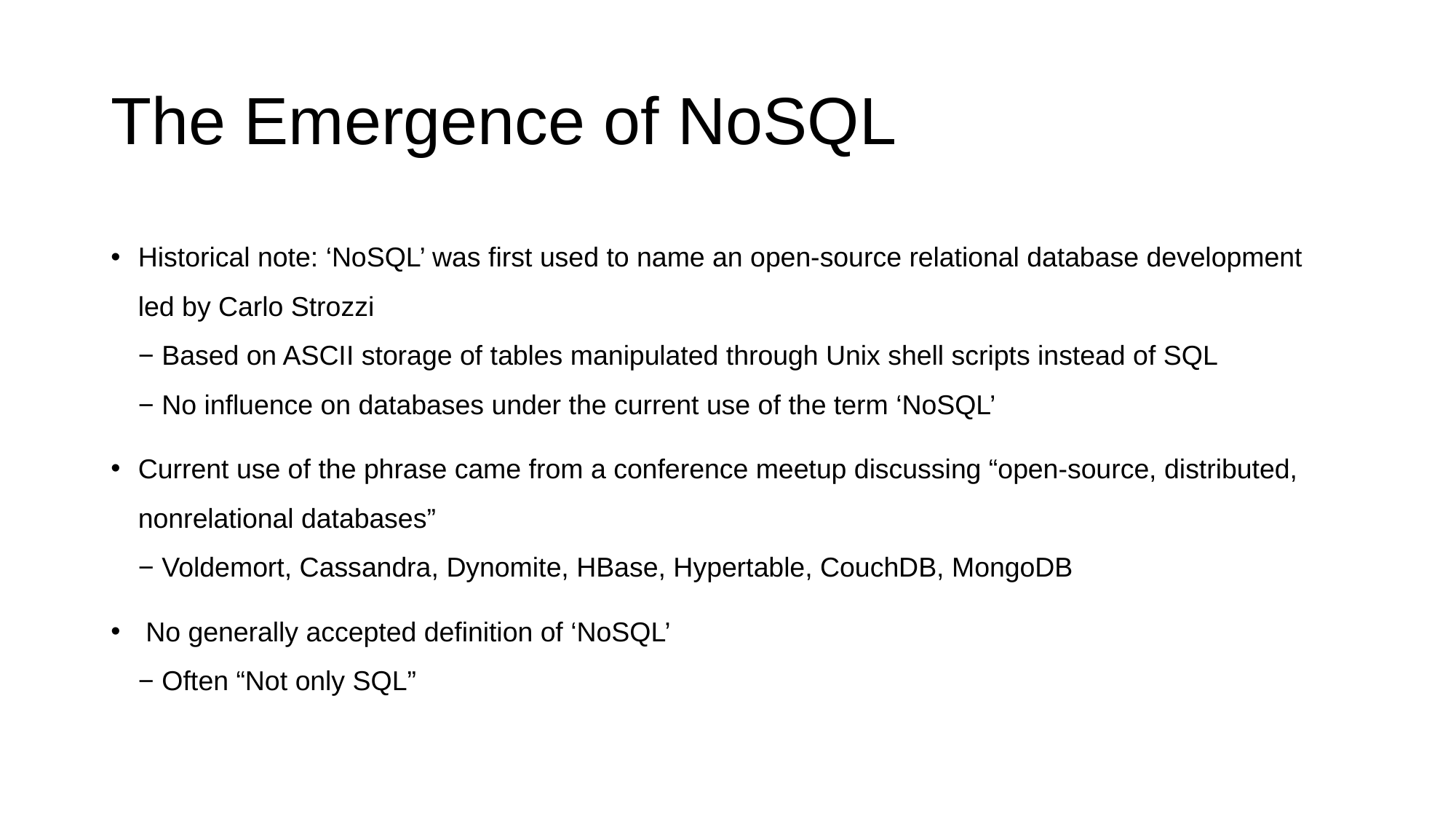

# The Emergence of NoSQL
Historical note: ‘NoSQL’ was first used to name an open-source relational database development led by Carlo Strozzi
− Based on ASCII storage of tables manipulated through Unix shell scripts instead of SQL
− No influence on databases under the current use of the term ‘NoSQL’
Current use of the phrase came from a conference meetup discussing “open-source, distributed, nonrelational databases”
− Voldemort, Cassandra, Dynomite, HBase, Hypertable, CouchDB, MongoDB
 No generally accepted definition of ‘NoSQL’
− Often “Not only SQL”